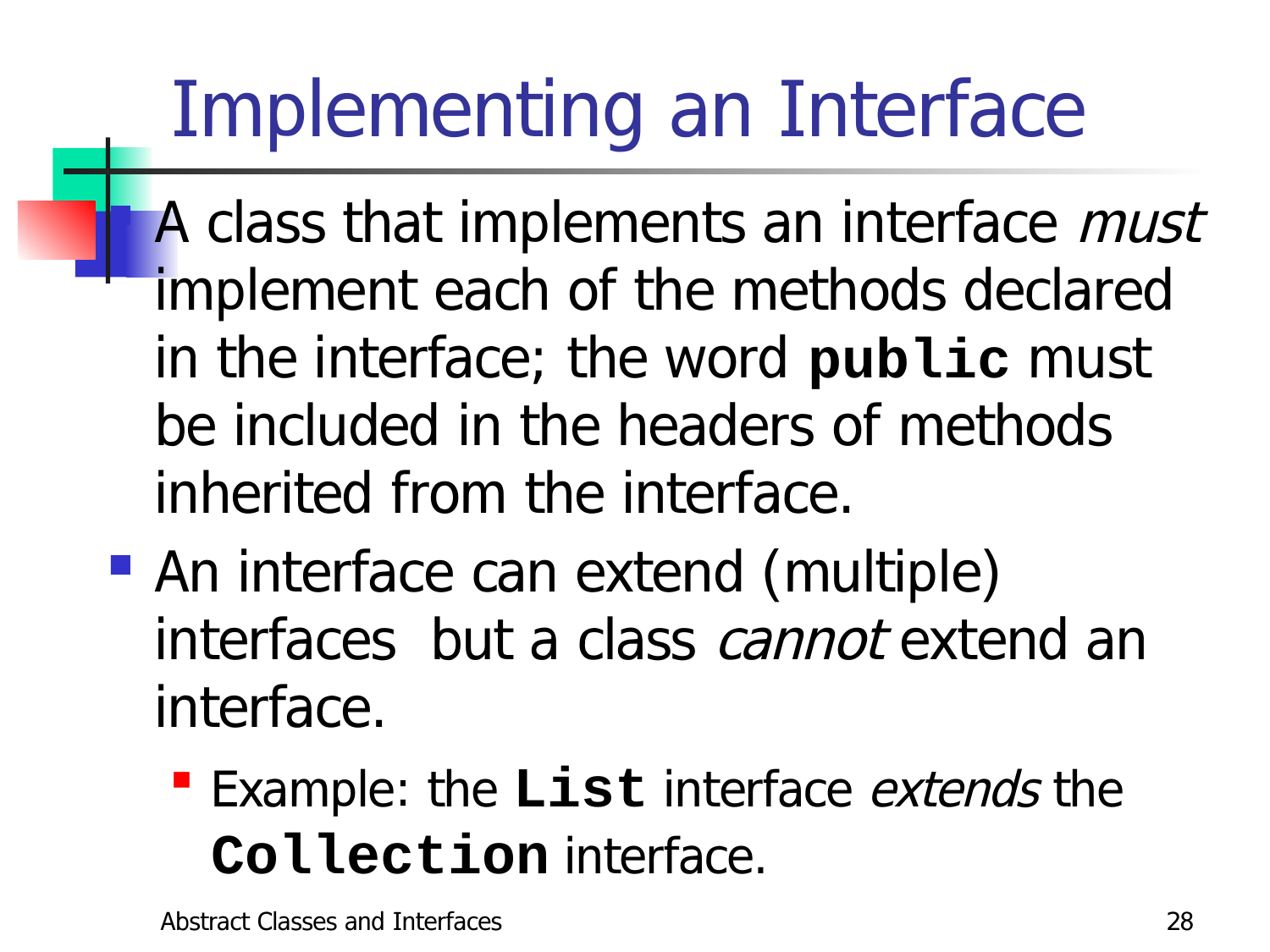

# Implementing an Interface
A class that implements an interface must implement each of the methods declared in the interface; the word public must be included in the headers of methods inherited from the interface.
An interface can extend (multiple) interfaces  but a class cannot extend an interface.
Example: the List interface extends the Collection interface.
Abstract Classes and Interfaces
28